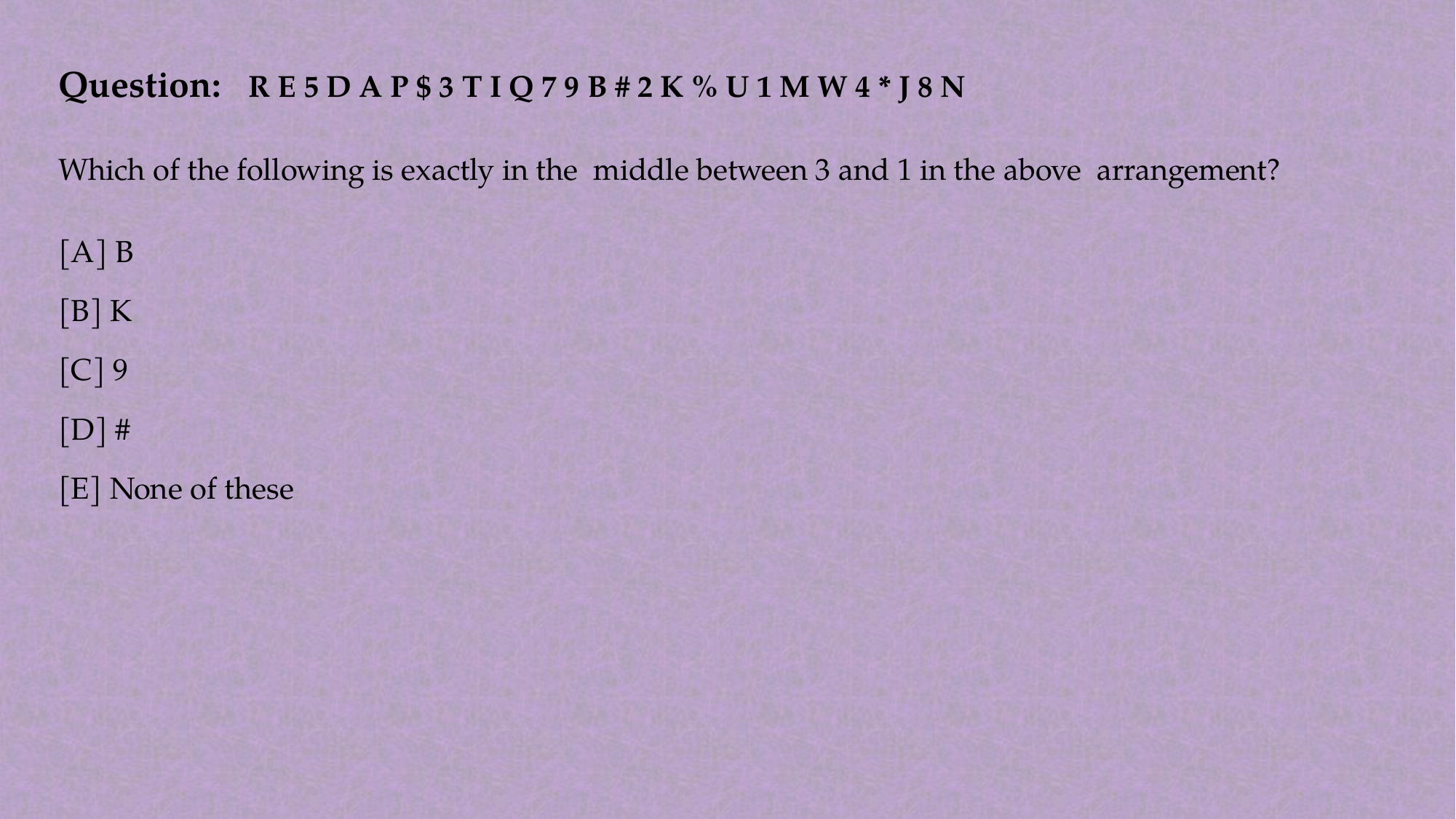

Question:   R E 5 D A P $ 3 T I Q 7 9 B # 2 K % U 1 M W 4 * J 8 N

Which of the following is exactly in the  middle between 3 and 1 in the above  arrangement?

[A] B
[B] K
[C] 9
[D] #
[E] None of these